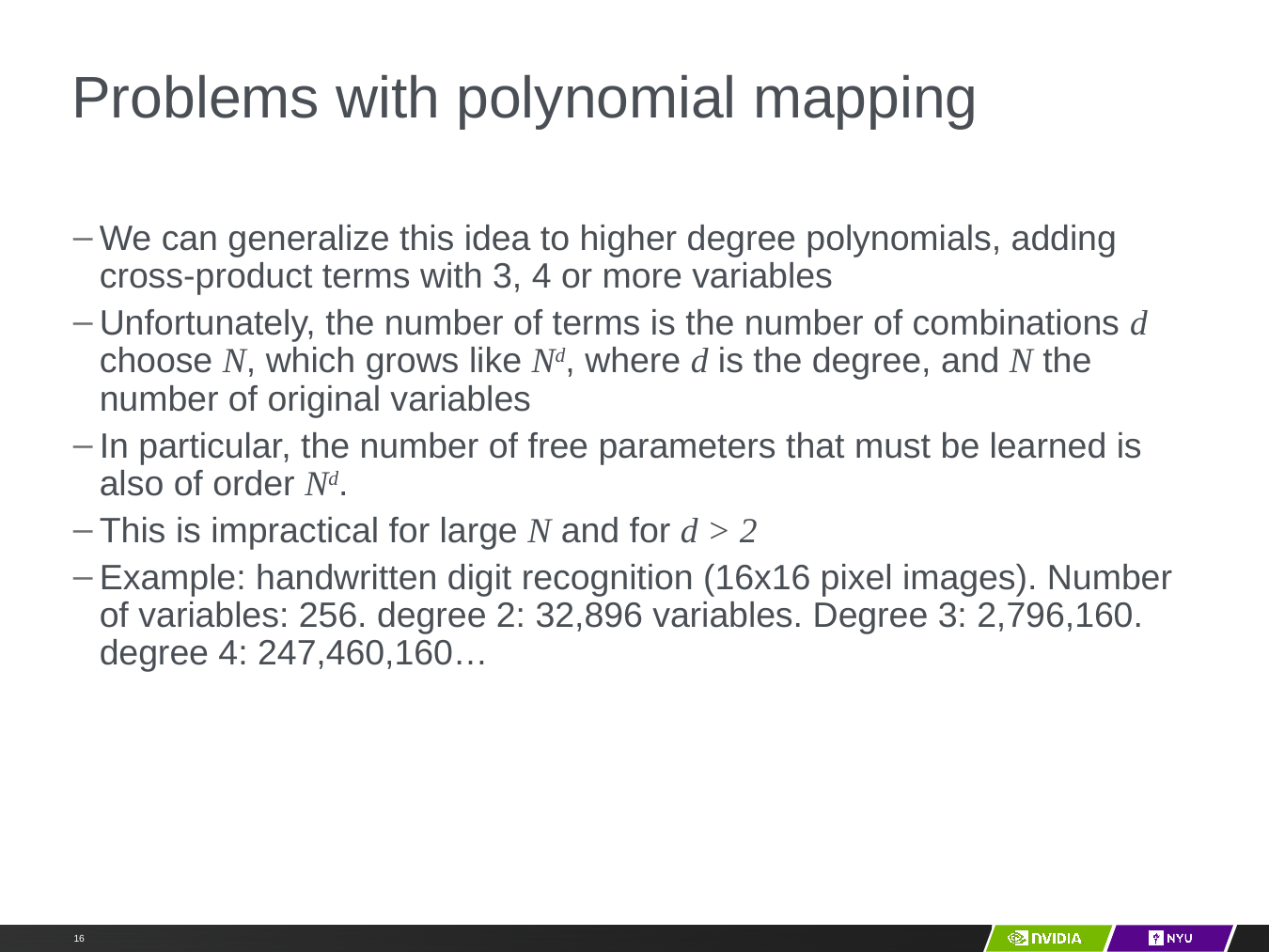

# Problems with polynomial mapping
We can generalize this idea to higher degree polynomials, adding cross-product terms with 3, 4 or more variables
Unfortunately, the number of terms is the number of combinations d choose N, which grows like Nd, where d is the degree, and N the number of original variables
In particular, the number of free parameters that must be learned is also of order Nd.
This is impractical for large N and for d > 2
Example: handwritten digit recognition (16x16 pixel images). Number of variables: 256. degree 2: 32,896 variables. Degree 3: 2,796,160. degree 4: 247,460,160…